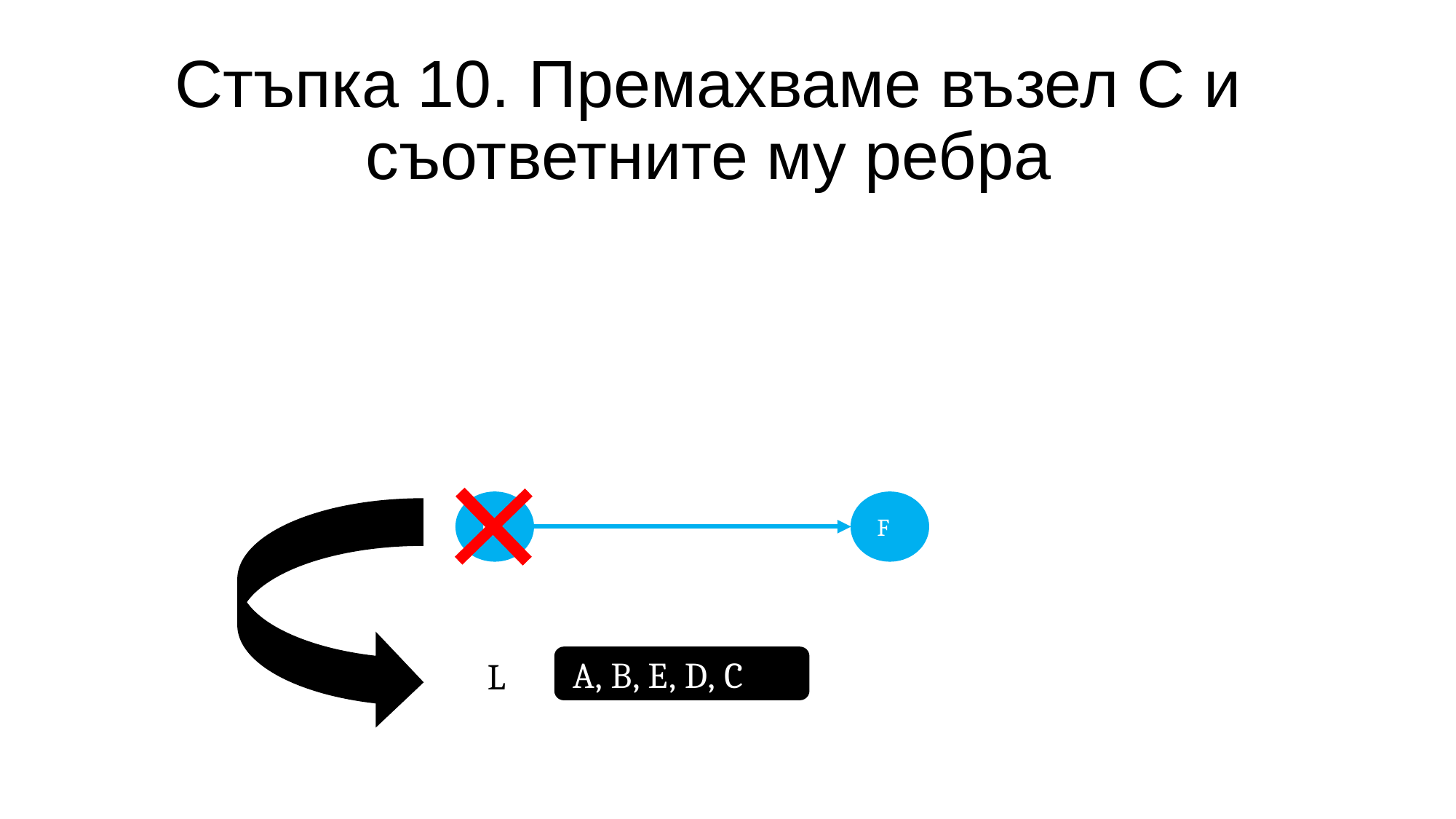

Стъпка 10. Премахваме възел C и съответните му ребра

C
F

L
A, B, E, D, C